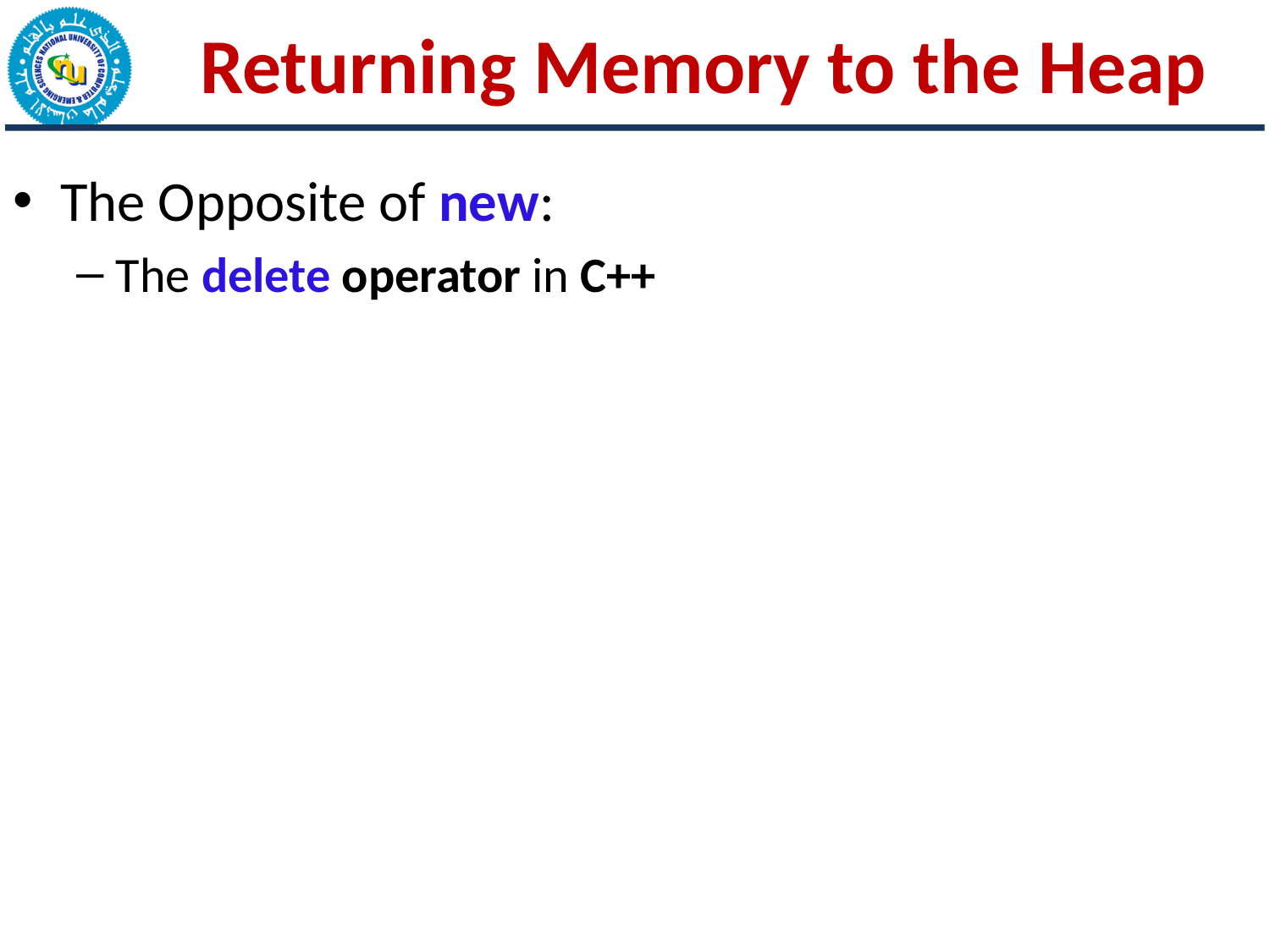

# Returning Memory to the Heap

The Opposite of new:
The delete operator in C++